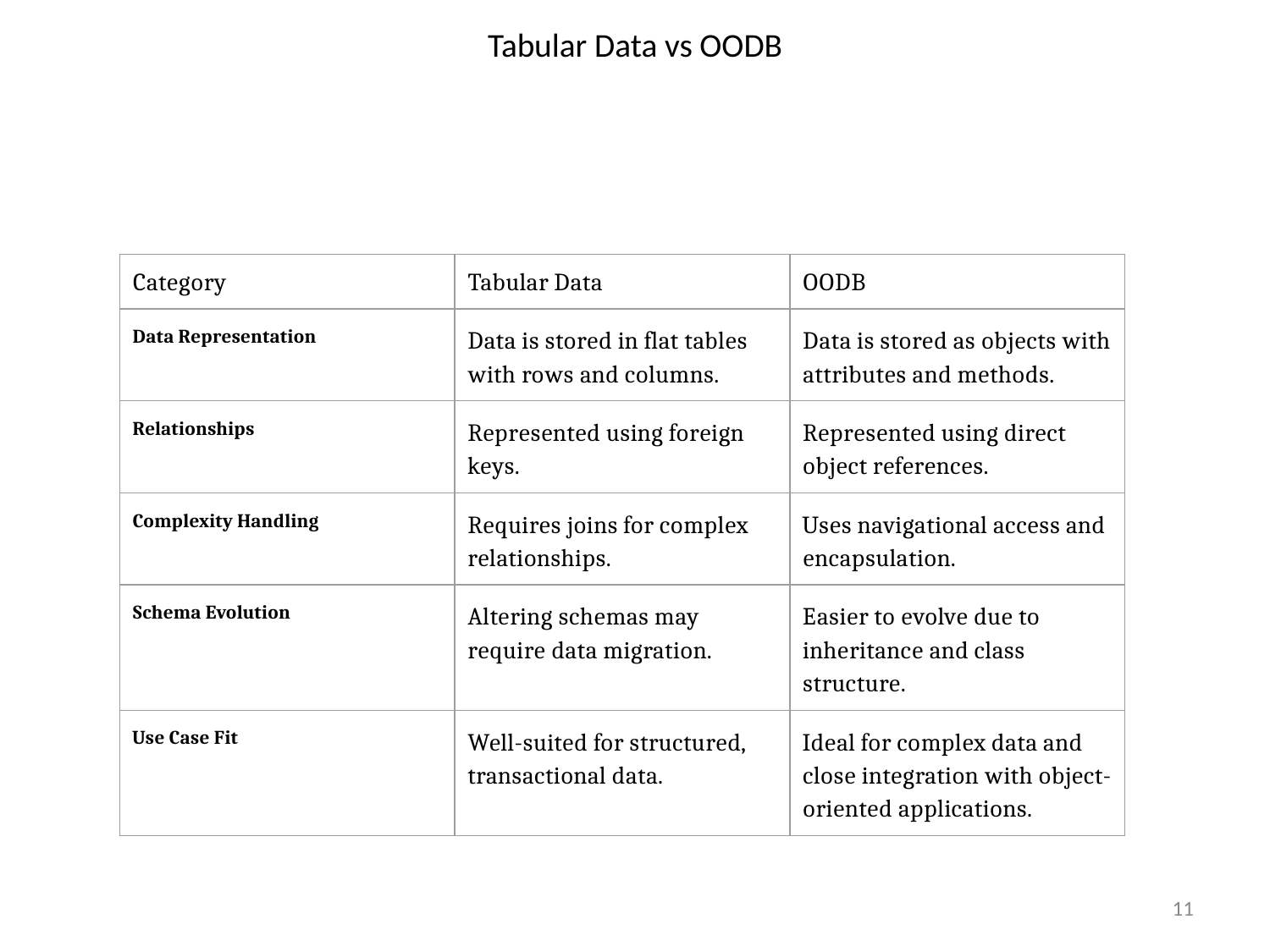

# Tabular Data vs OODB
| Category | Tabular Data | OODB |
| --- | --- | --- |
| Data Representation | Data is stored in flat tables with rows and columns. | Data is stored as objects with attributes and methods. |
| Relationships | Represented using foreign keys. | Represented using direct object references. |
| Complexity Handling | Requires joins for complex relationships. | Uses navigational access and encapsulation. |
| Schema Evolution | Altering schemas may require data migration. | Easier to evolve due to inheritance and class structure. |
| Use Case Fit | Well-suited for structured, transactional data. | Ideal for complex data and close integration with object-oriented applications. |
11